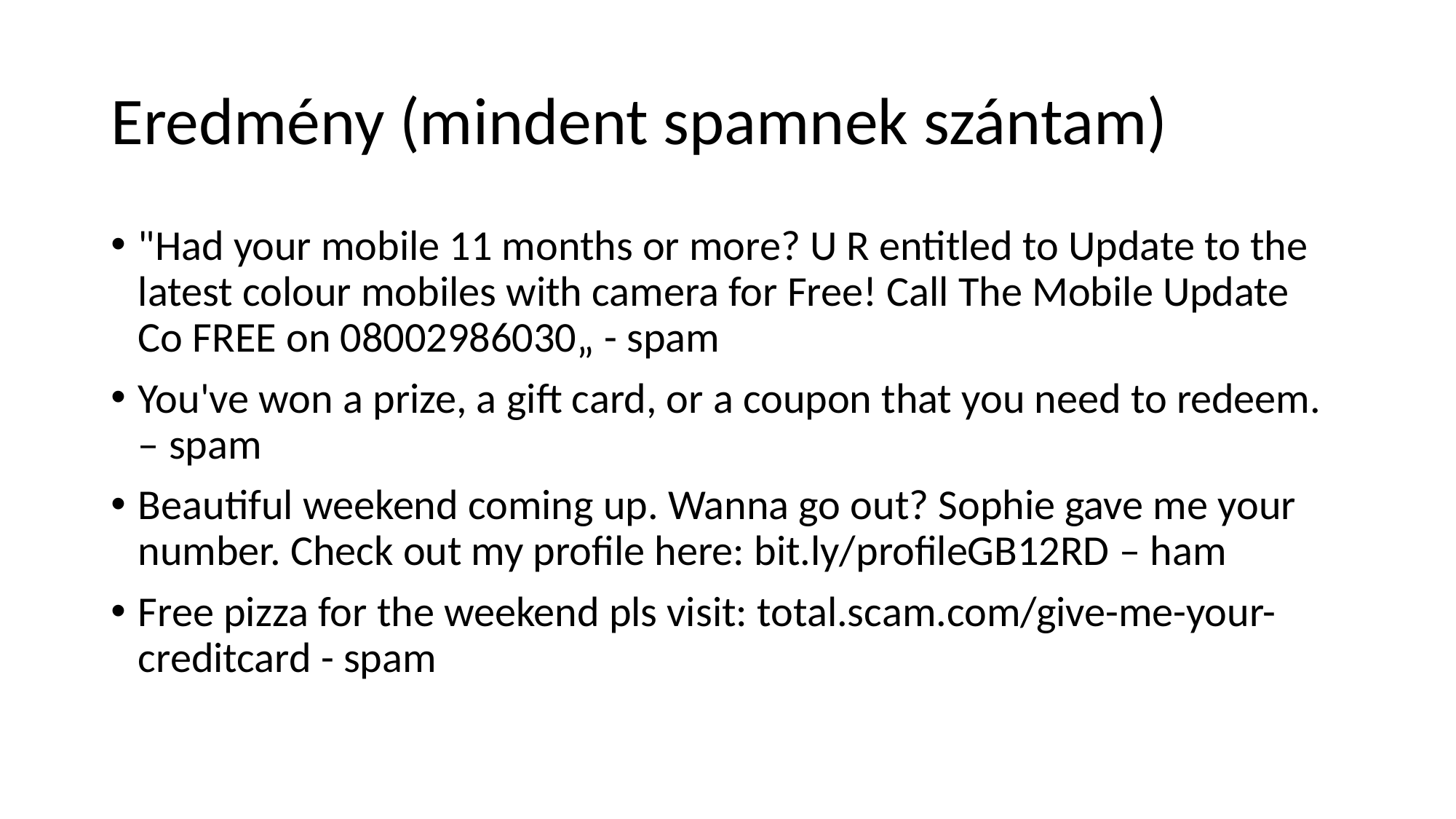

# Eredmény (mindent spamnek szántam)
"Had your mobile 11 months or more? U R entitled to Update to the latest colour mobiles with camera for Free! Call The Mobile Update Co FREE on 08002986030„ - spam
You've won a prize, a gift card, or a coupon that you need to redeem. – spam
Beautiful weekend coming up. Wanna go out? Sophie gave me your number. Check out my profile here: bit.ly/profileGB12RD – ham
Free pizza for the weekend pls visit: total.scam.com/give-me-your-creditcard - spam